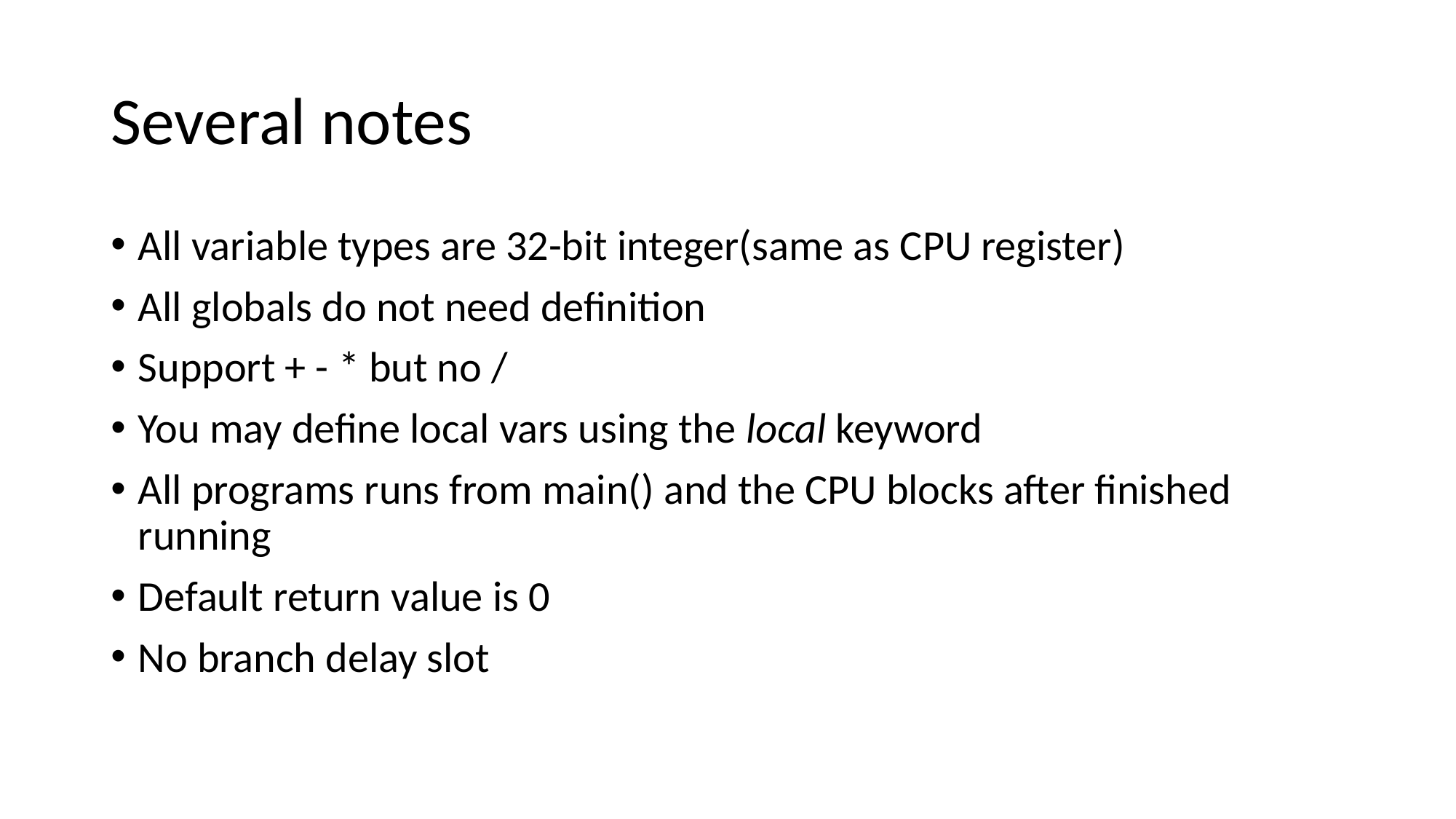

# Several notes
All variable types are 32-bit integer(same as CPU register)
All globals do not need definition
Support + - * but no /
You may define local vars using the local keyword
All programs runs from main() and the CPU blocks after finished running
Default return value is 0
No branch delay slot